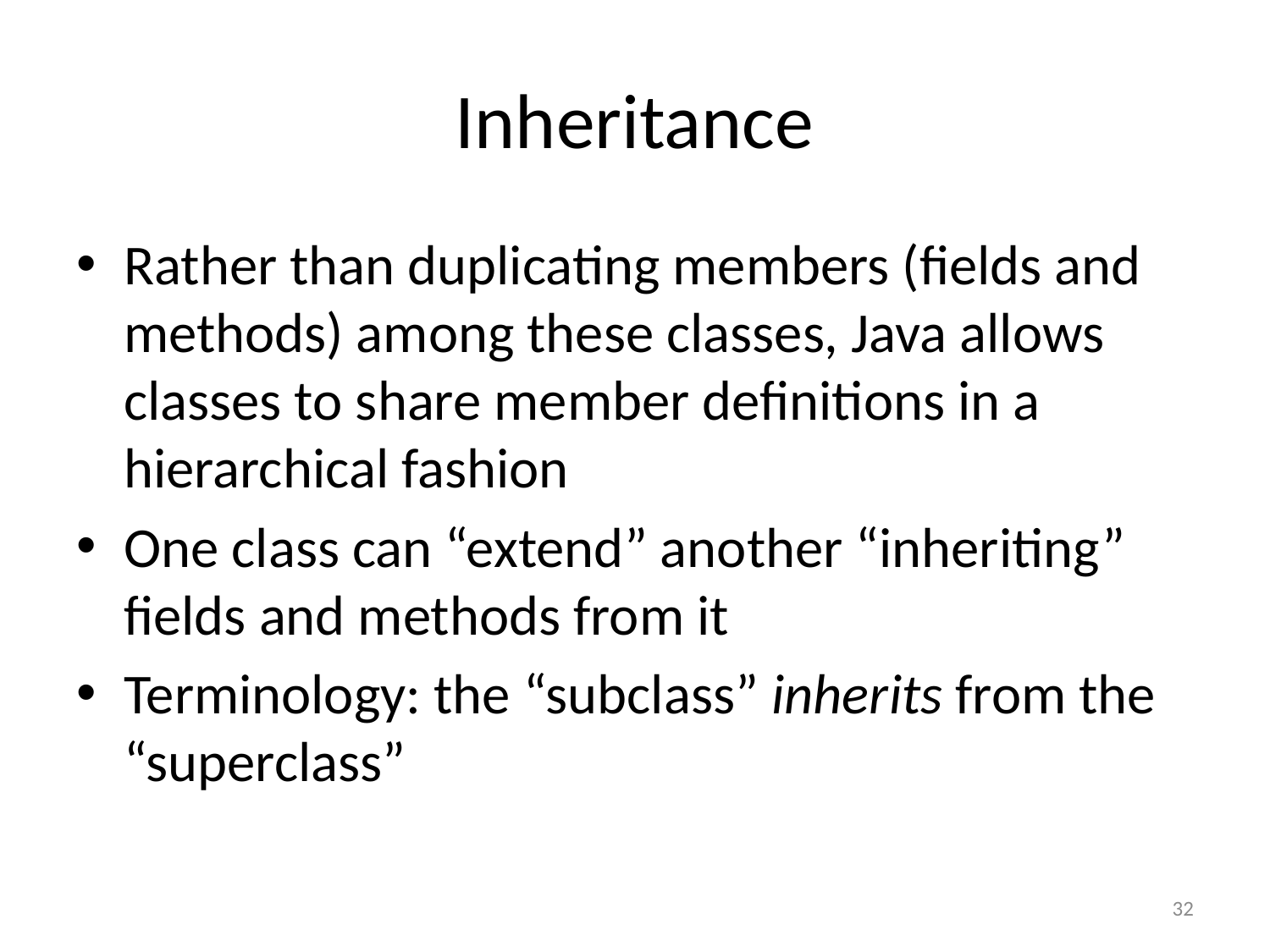

# Inheritance
Rather than duplicating members (fields and methods) among these classes, Java allows classes to share member definitions in a hierarchical fashion
One class can “extend” another “inheriting” fields and methods from it
Terminology: the “subclass” inherits from the “superclass”
32